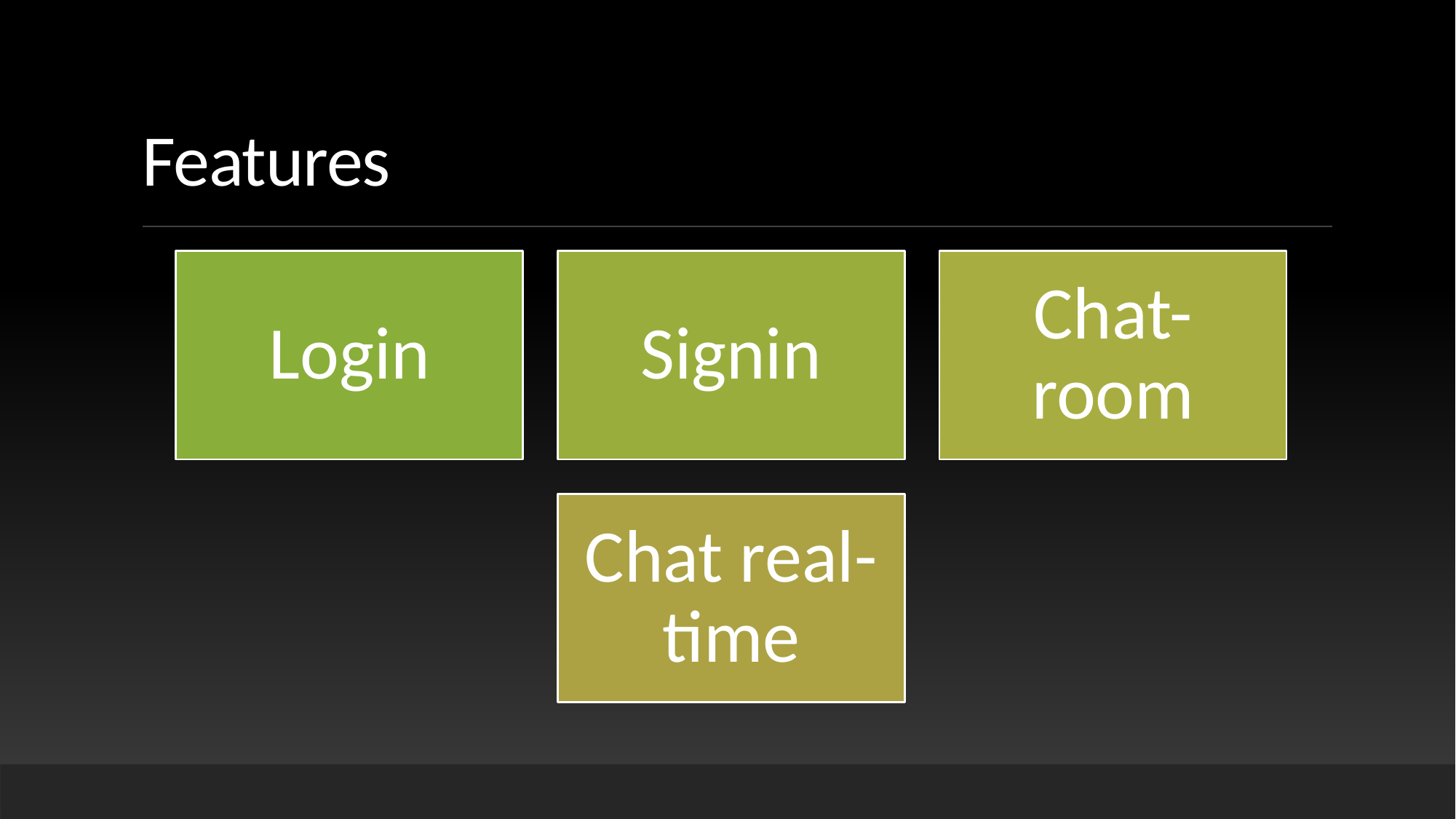

# Features
Login
Signin
Chat-room
Chat real-time